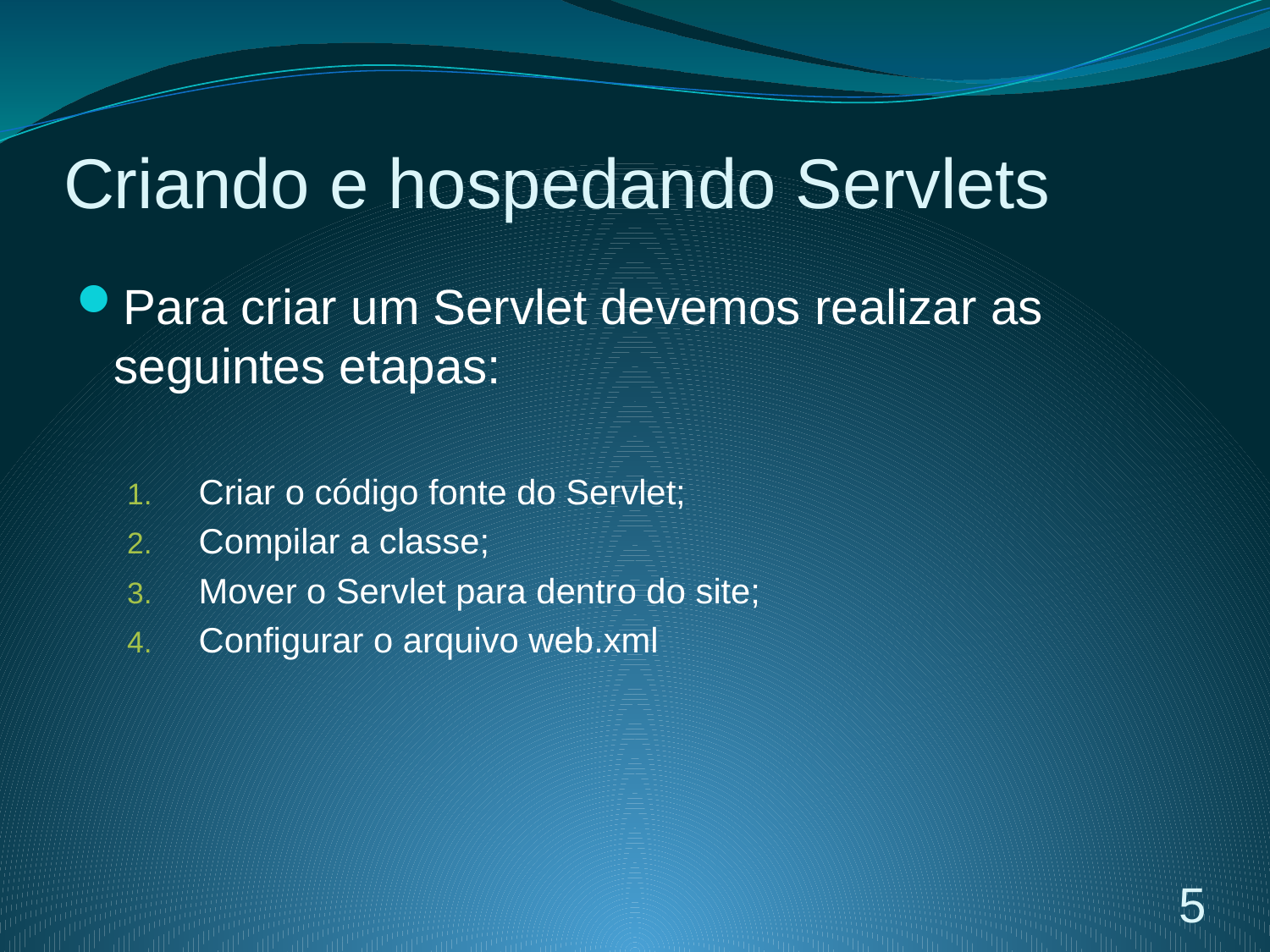

# Criando e hospedando Servlets
Para criar um Servlet devemos realizar as seguintes etapas:

Criar o código fonte do Servlet;
Compilar a classe;
Mover o Servlet para dentro do site;
Configurar o arquivo web.xml
5